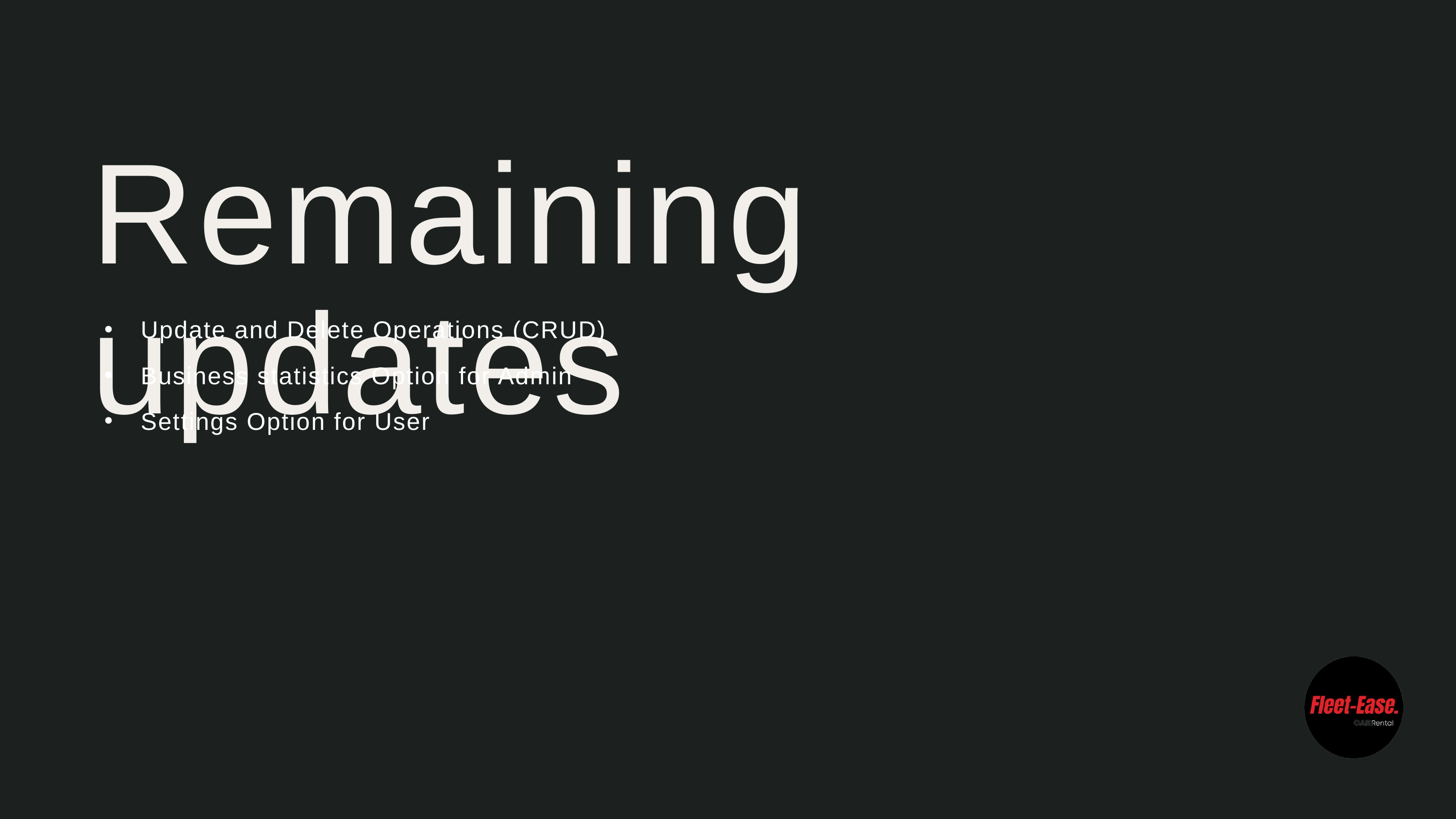

Remaining updates
Update and Delete Operations (CRUD)
Business statistics Option for Admin
Settings Option for User